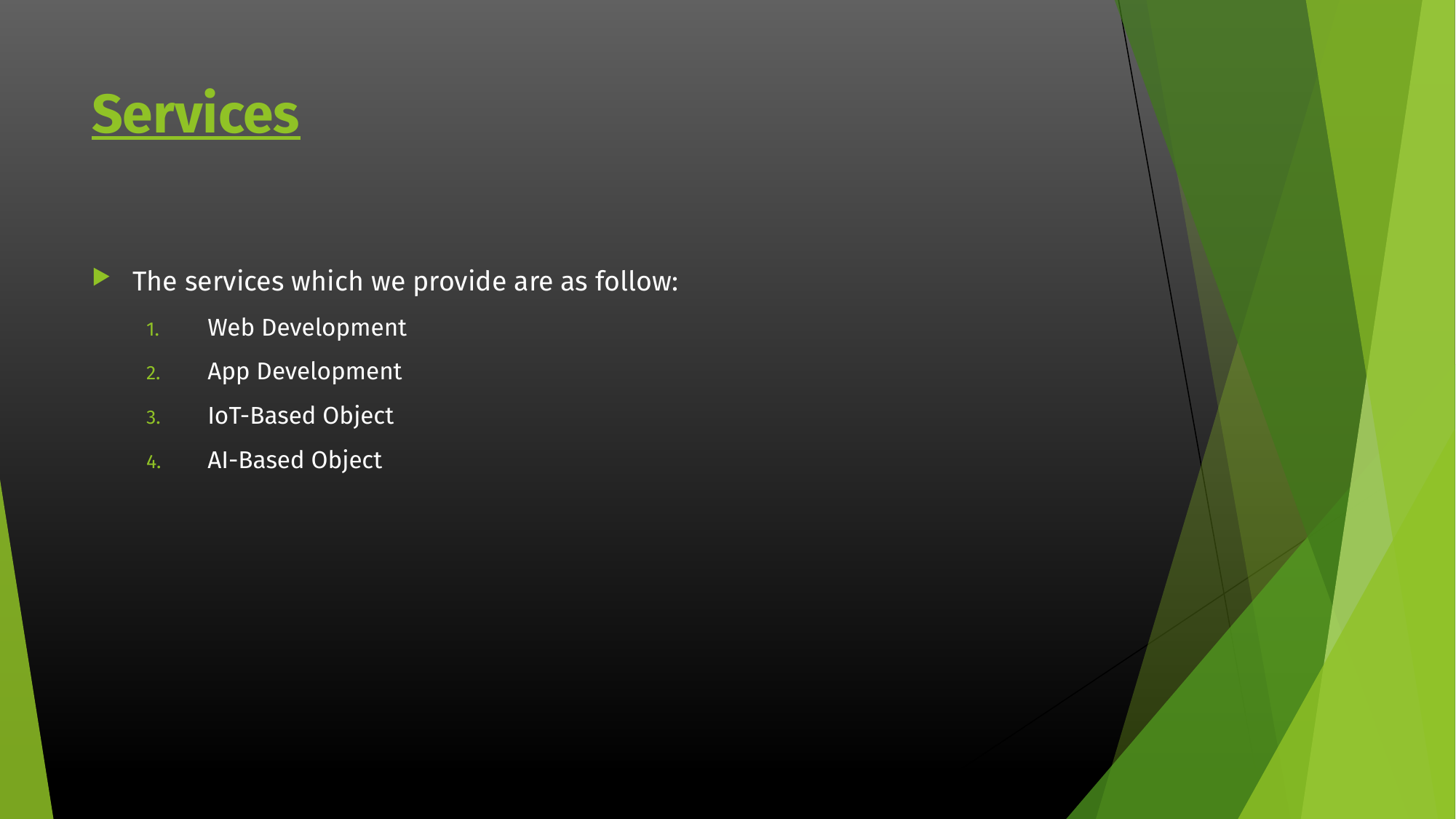

# Services
The services which we provide are as follow:
Web Development
App Development
IoT-Based Object
AI-Based Object